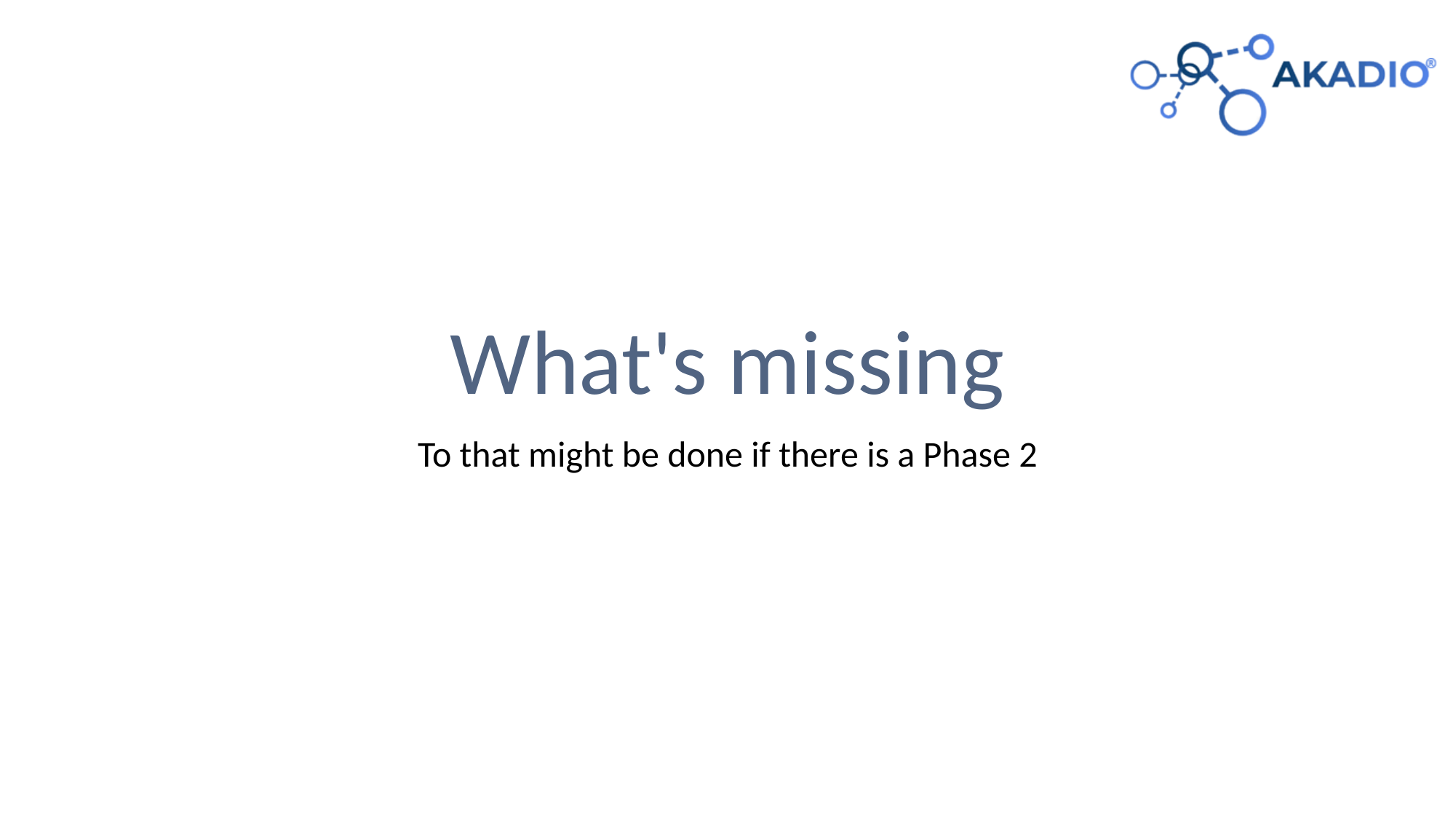

# What's missing
To that might be done if there is a Phase 2